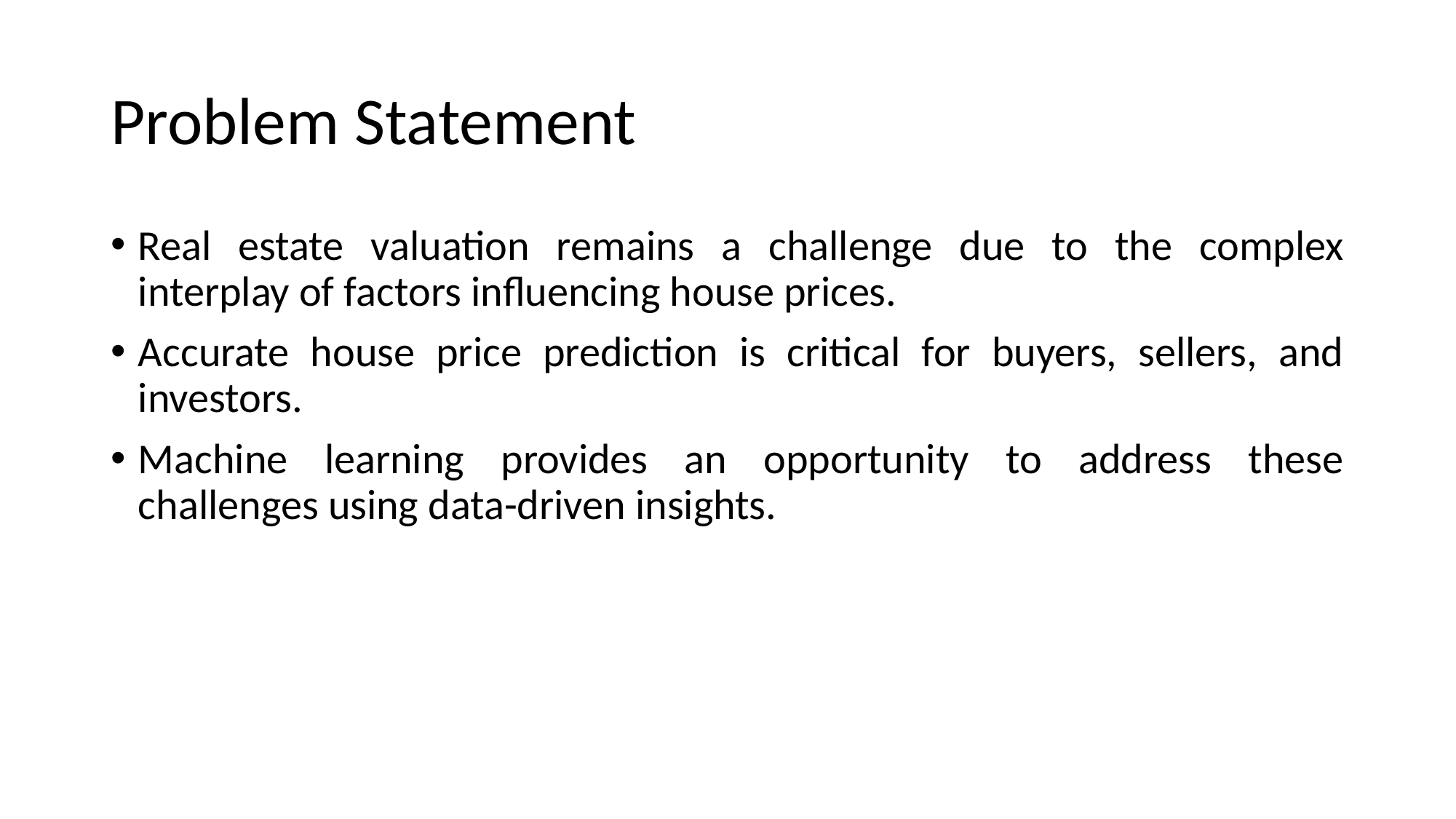

# Problem Statement
Real estate valuation remains a challenge due to the complex interplay of factors influencing house prices.
Accurate house price prediction is critical for buyers, sellers, and investors.
Machine learning provides an opportunity to address these challenges using data-driven insights.